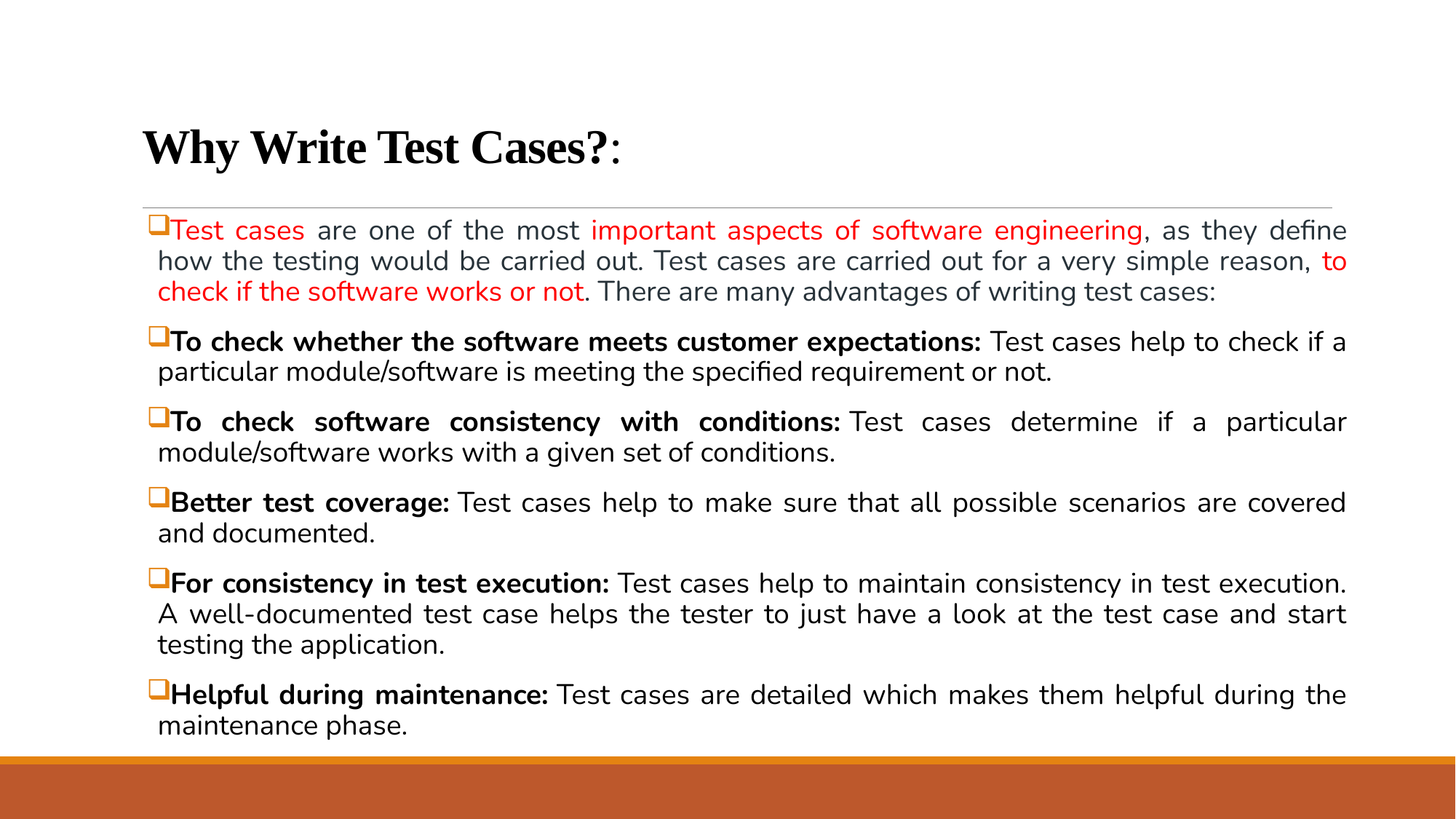

# Why Write Test Cases?:
Test cases are one of the most important aspects of software engineering, as they define how the testing would be carried out. Test cases are carried out for a very simple reason, to check if the software works or not. There are many advantages of writing test cases:
To check whether the software meets customer expectations: Test cases help to check if a particular module/software is meeting the specified requirement or not.
To check software consistency with conditions: Test cases determine if a particular module/software works with a given set of conditions.
Better test coverage: Test cases help to make sure that all possible scenarios are covered and documented.
For consistency in test execution: Test cases help to maintain consistency in test execution. A well-documented test case helps the tester to just have a look at the test case and start testing the application.
Helpful during maintenance: Test cases are detailed which makes them helpful during the maintenance phase.